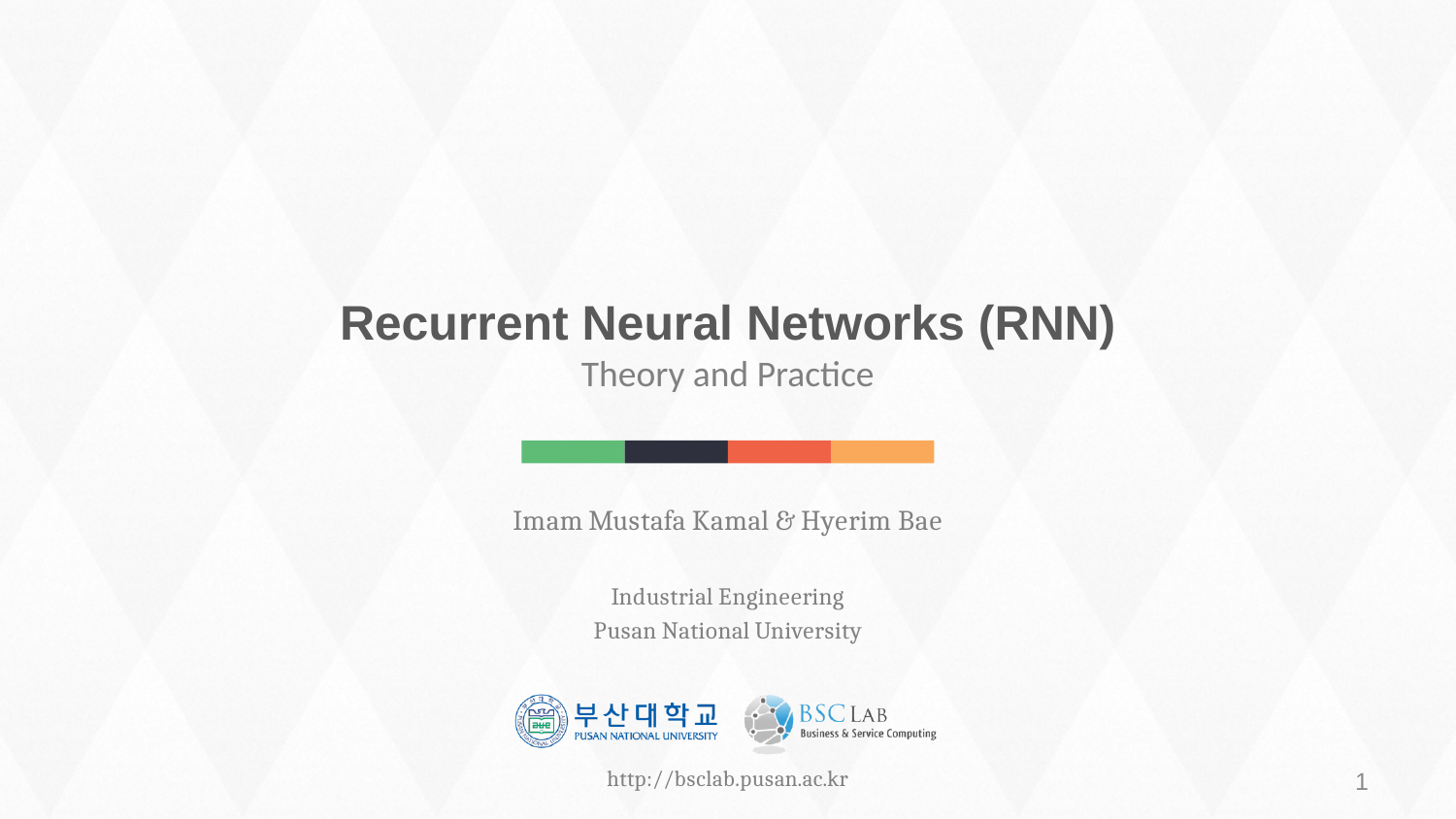

# Recurrent Neural Networks (RNN) Theory and Practice

Imam Mustafa Kamal & Hyerim Bae

Industrial Engineering
Pusan National University
1